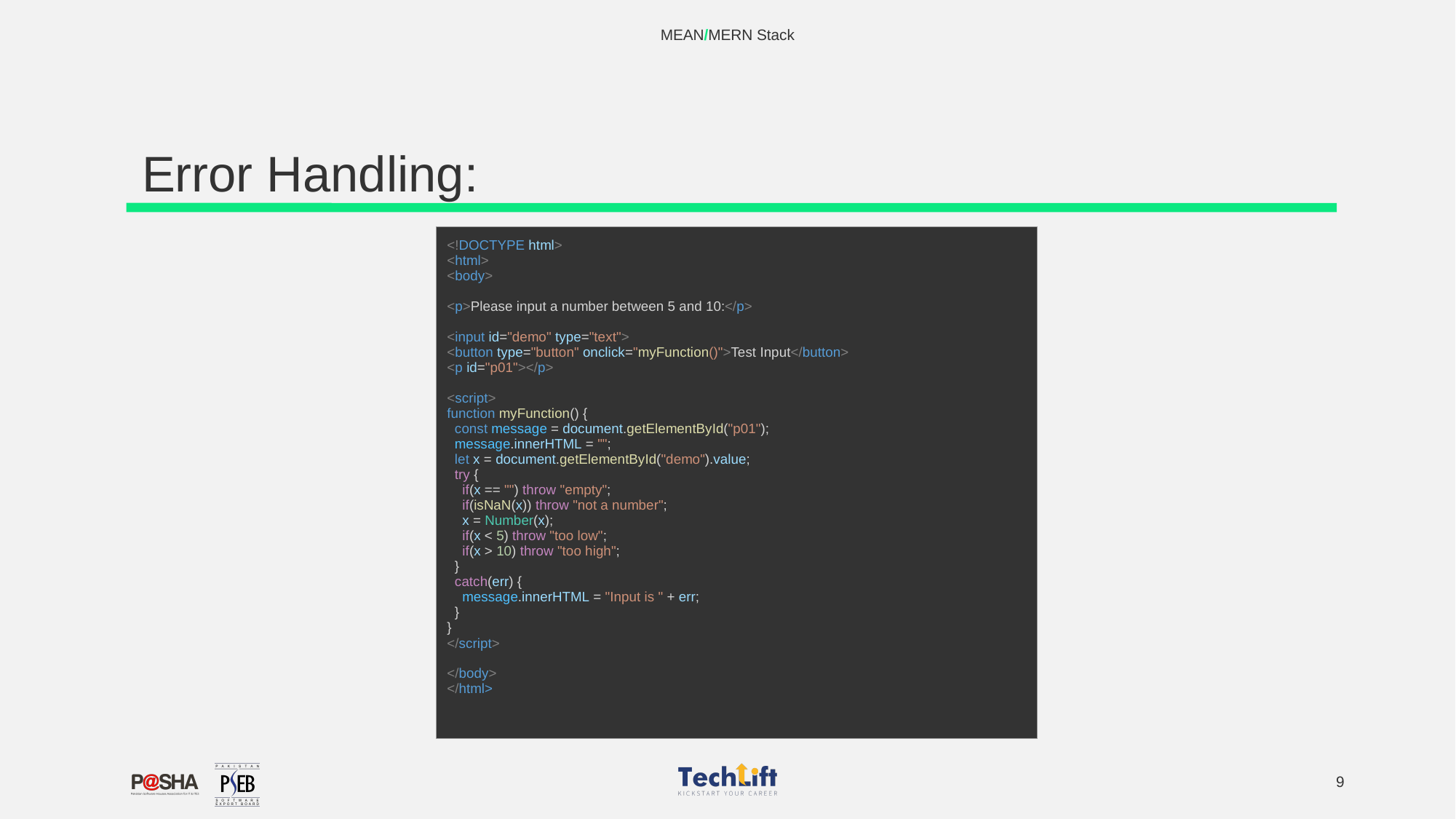

MEAN/MERN Stack
# Error Handling:
| <!DOCTYPE html> <html> <body> <p>Please input a number between 5 and 10:</p> <input id="demo" type="text"> <button type="button" onclick="myFunction()">Test Input</button> <p id="p01"></p> <script> function myFunction() { const message = document.getElementById("p01"); message.innerHTML = ""; let x = document.getElementById("demo").value; try { if(x == "") throw "empty"; if(isNaN(x)) throw "not a number"; x = Number(x); if(x < 5) throw "too low"; if(x > 10) throw "too high"; } catch(err) { message.innerHTML = "Input is " + err; } } </script> </body> </html> |
| --- |
9